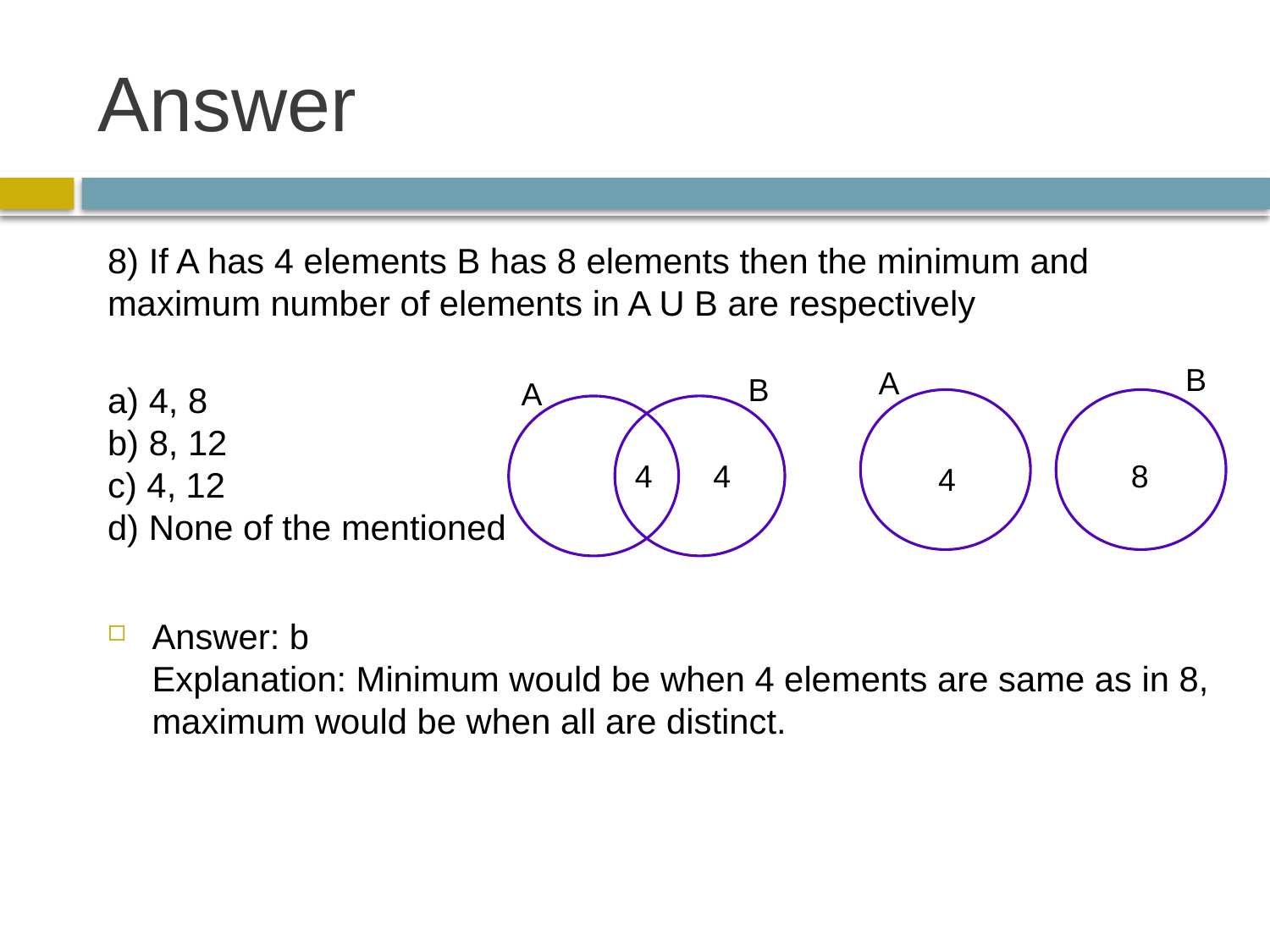

# Answer
8) If A has 4 elements B has 8 elements then the minimum and maximum number of elements in A U B are respectively
a) 4, 8
b) 8, 12
c) 4, 12
d) None of the mentioned

Answer: b
Explanation: Minimum would be when 4 elements are same as in 8, maximum would be when all are distinct.

B
A
B
A

4
4
8
4